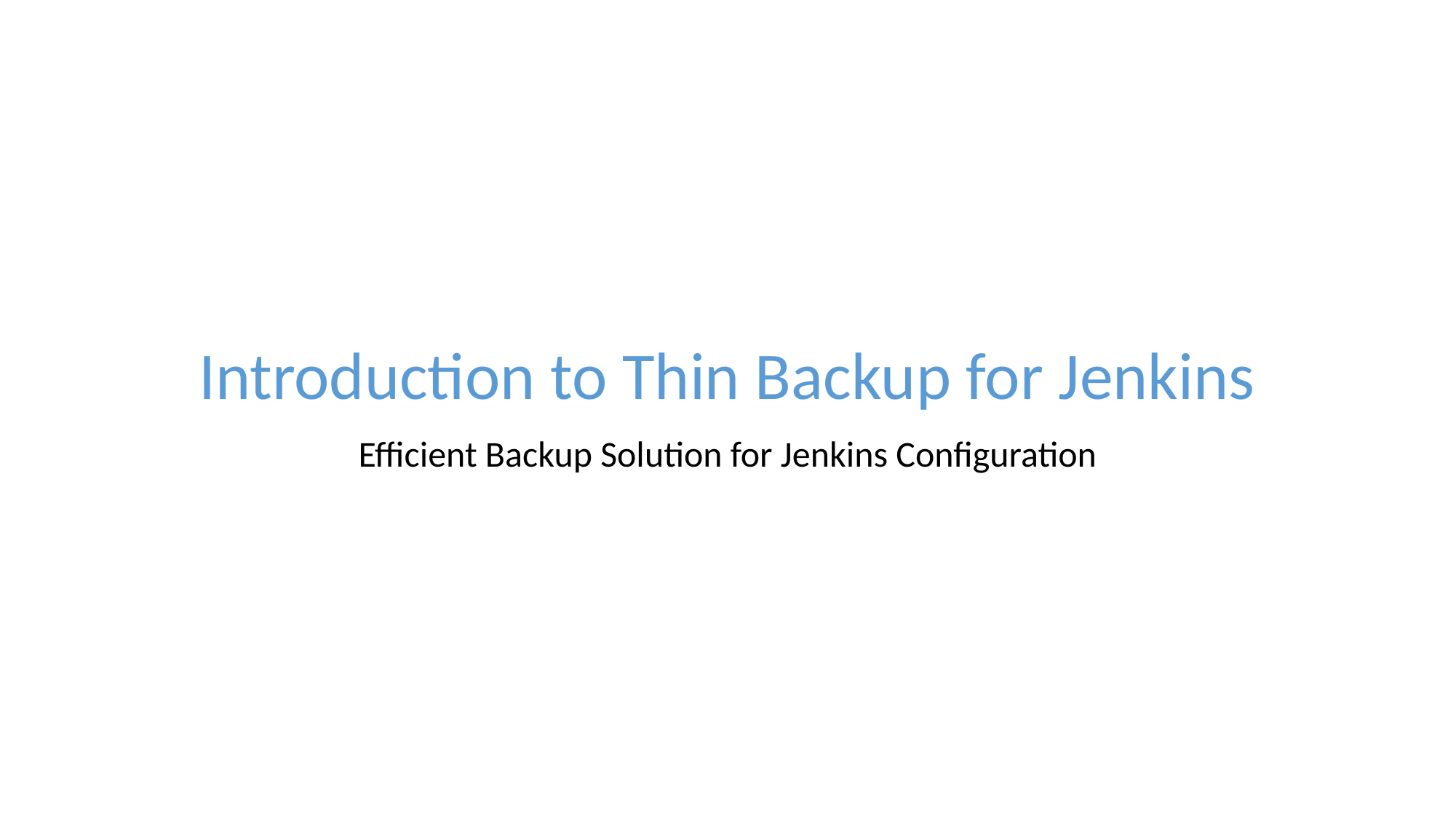

# Introduction to Thin Backup for Jenkins
Efficient Backup Solution for Jenkins Configuration